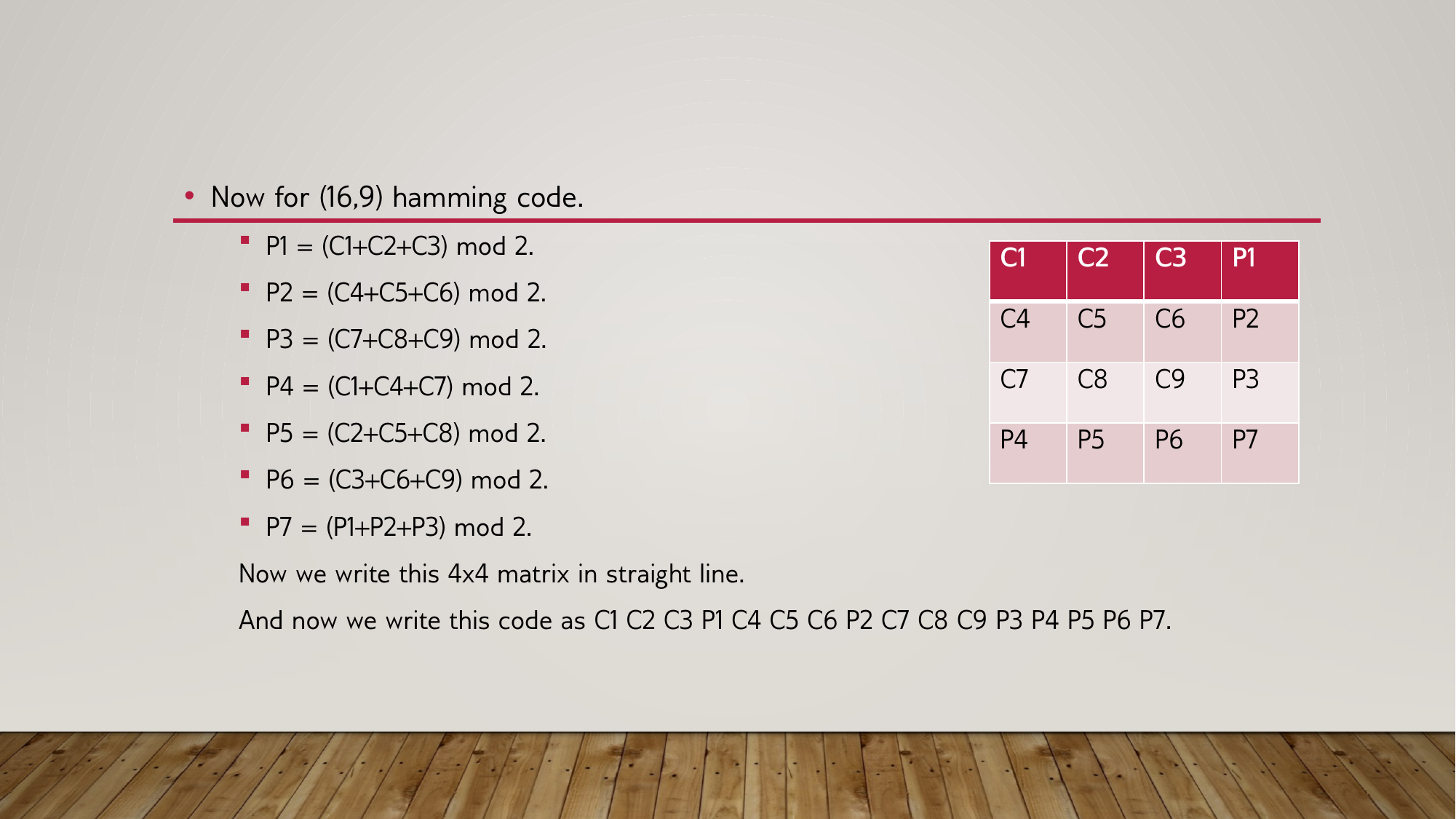

Now for (16,9) hamming code.
P1 = (C1+C2+C3) mod 2.
P2 = (C4+C5+C6) mod 2.
P3 = (C7+C8+C9) mod 2.
P4 = (C1+C4+C7) mod 2.
P5 = (C2+C5+C8) mod 2.
P6 = (C3+C6+C9) mod 2.
P7 = (P1+P2+P3) mod 2.
Now we write this 4x4 matrix in straight line.
And now we write this code as C1 C2 C3 P1 C4 C5 C6 P2 C7 C8 C9 P3 P4 P5 P6 P7.

| C1 | C2 | C3 | P1 |
| --- | --- | --- | --- |
| C4 | C5 | C6 | P2 |
| C7 | C8 | C9 | P3 |
| P4 | P5 | P6 | P7 |